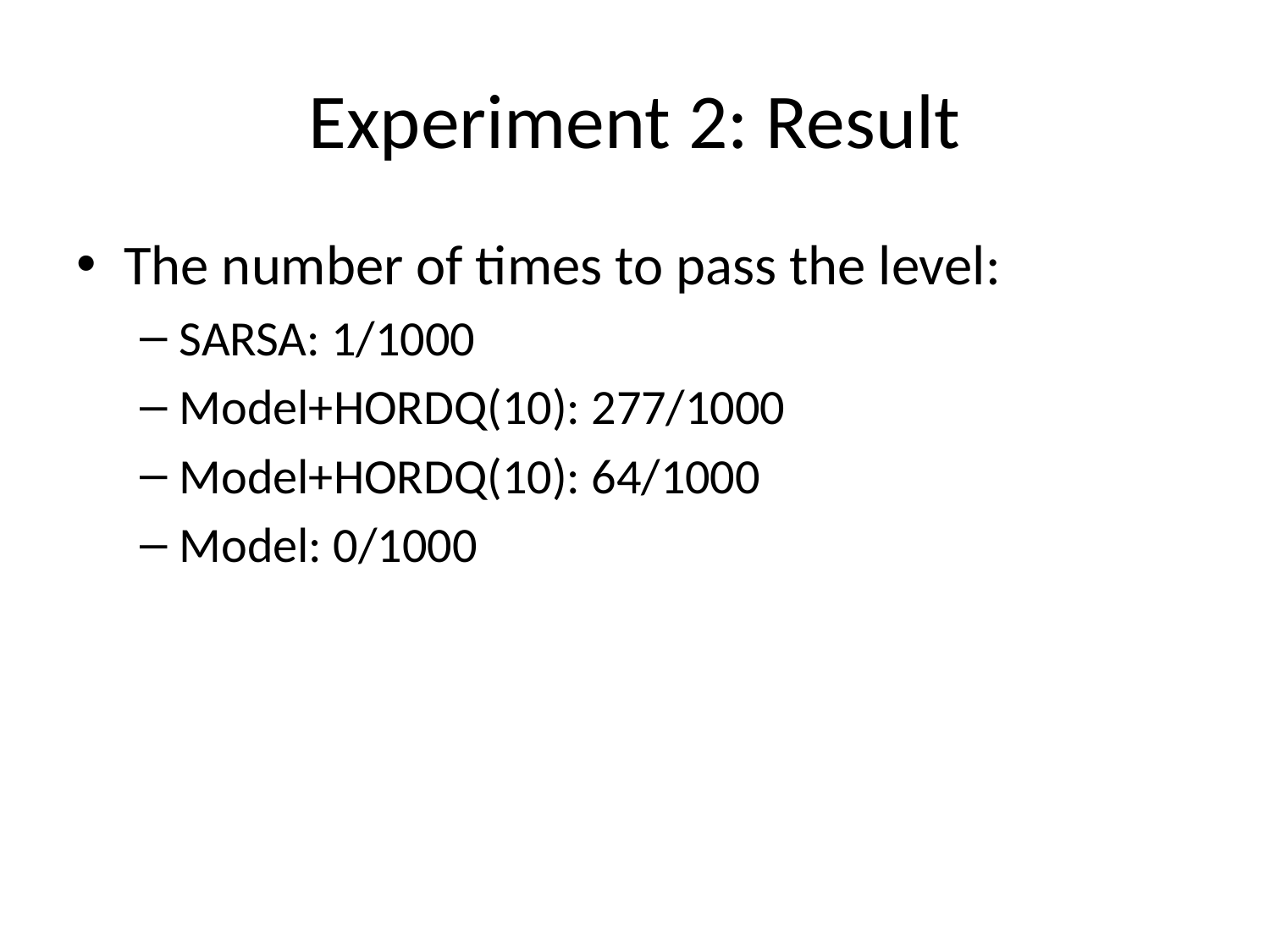

# Experiment 2: Result
The number of times to pass the level:
SARSA: 1/1000
Model+HORDQ(10): 277/1000
Model+HORDQ(10): 64/1000
Model: 0/1000